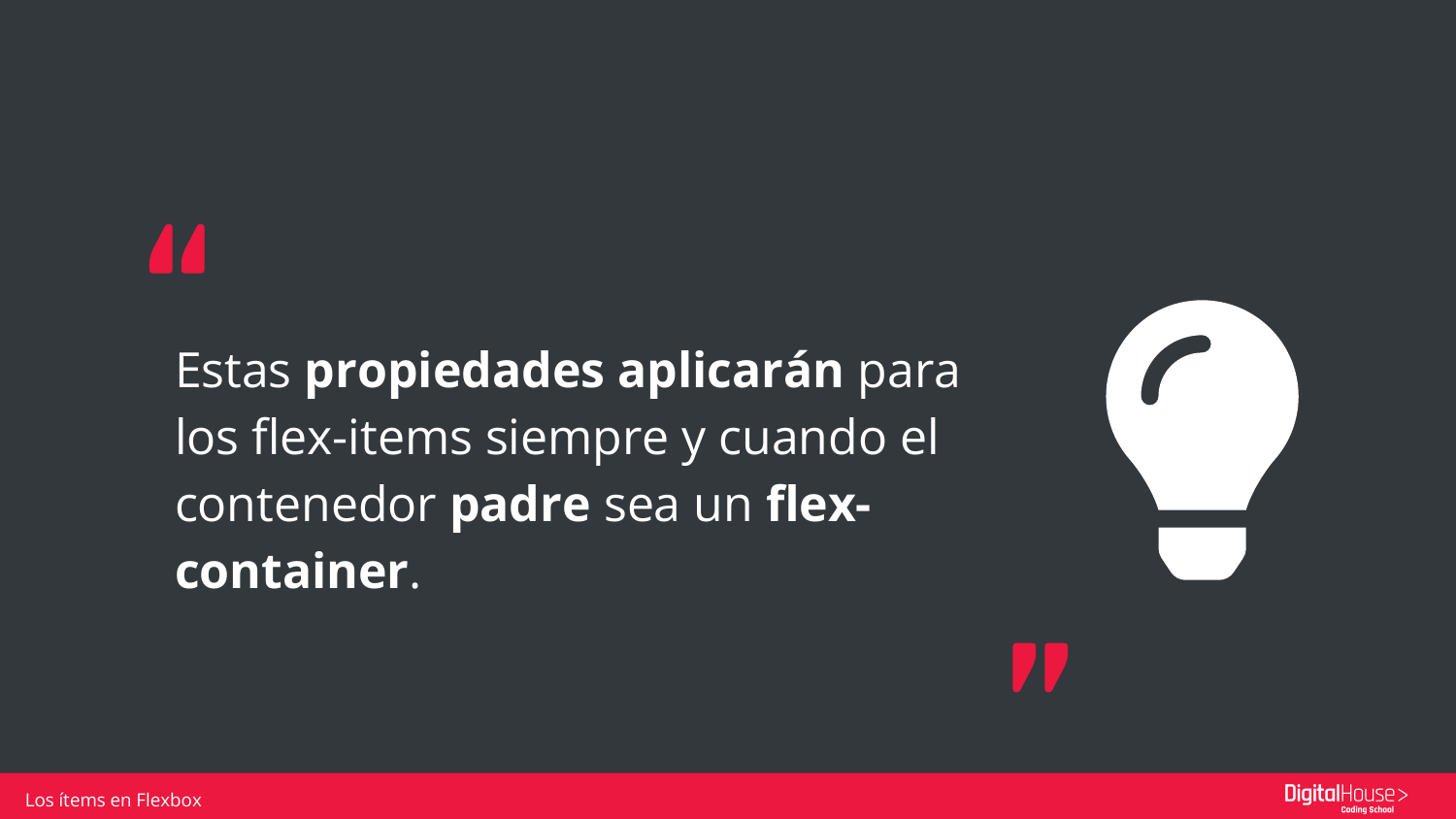

Estas propiedades aplicarán para los flex-items siempre y cuando el contenedor padre sea un flex-container.